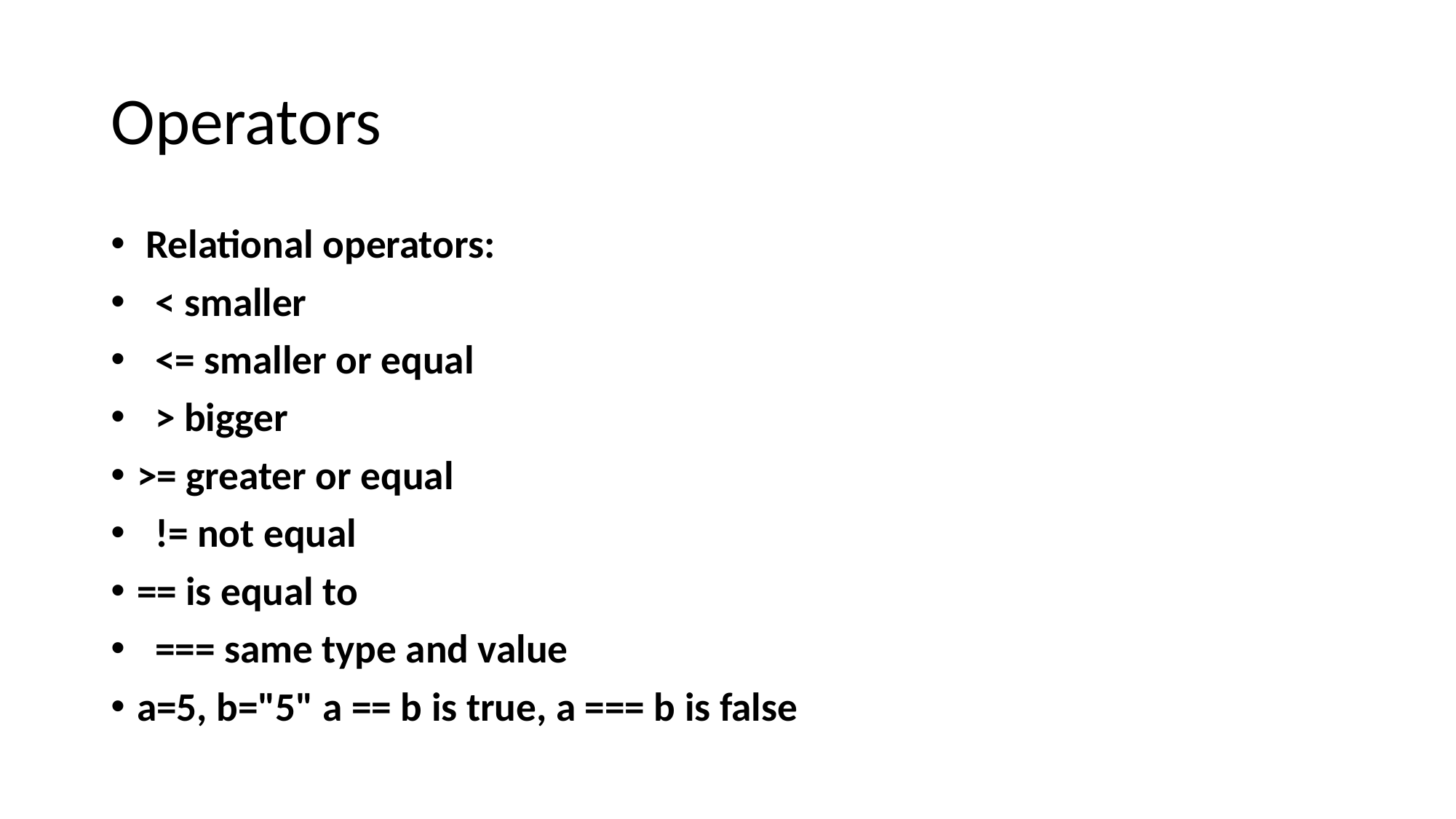

# Operators
 Relational operators:
  < smaller
  <= smaller or equal
  > bigger
>= greater or equal
  != not equal
== is equal to
  === same type and value
a=5, b="5" a == b is true, a === b is false